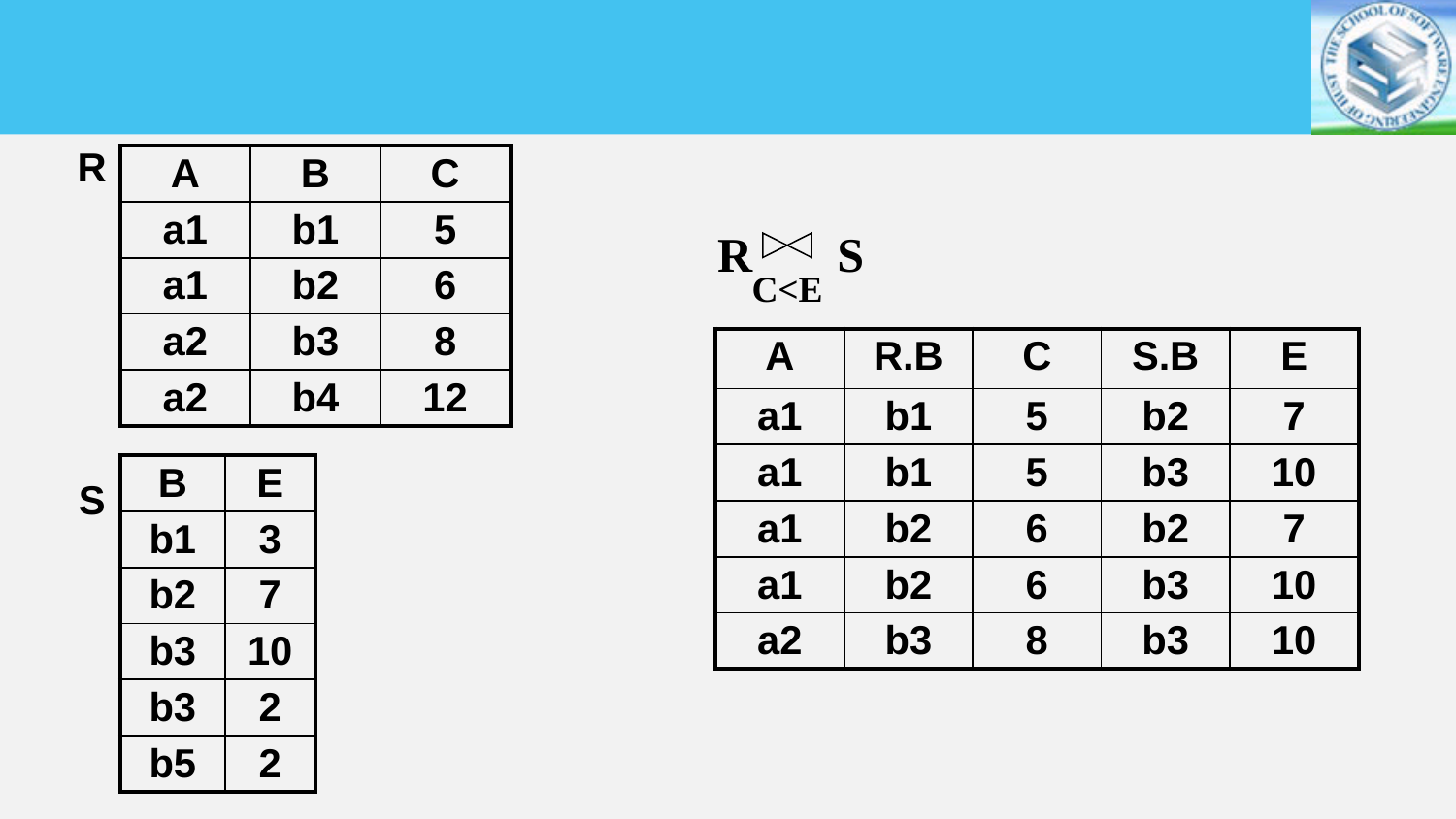

R
| A | B | C |
| --- | --- | --- |
| a1 | b1 | 5 |
| a1 | b2 | 6 |
| a2 | b3 | 8 |
| a2 | b4 | 12 |
R       S

C<E
| A | R.B | C | S.B | E |
| --- | --- | --- | --- | --- |
| a1 | b1 | 5 | b2 | 7 |
| a1 | b1 | 5 | b3 | 10 |
| a1 | b2 | 6 | b2 | 7 |
| a1 | b2 | 6 | b3 | 10 |
| a2 | b3 | 8 | b3 | 10 |
| B | E |
| --- | --- |
| b1 | 3 |
| b2 | 7 |
| b3 | 10 |
| b3 | 2 |
| b5 | 2 |
S